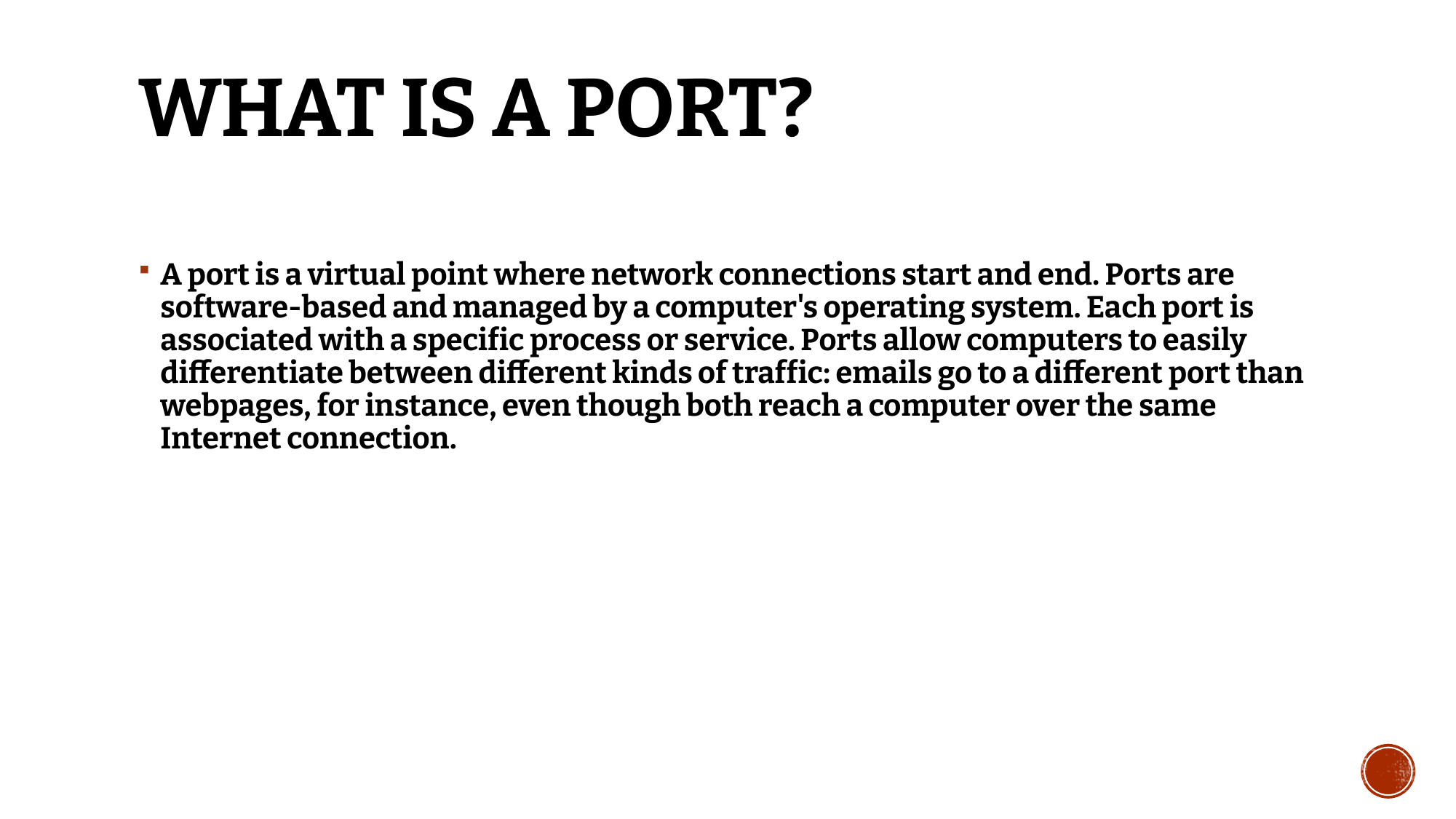

# What is a port?

A port is a virtual point where network connections start and end. Ports are software-based and managed by a computer's operating system. Each port is associated with a specific process or service. Ports allow computers to easily differentiate between different kinds of traffic: emails go to a different port than webpages, for instance, even though both reach a computer over the same Internet connection.